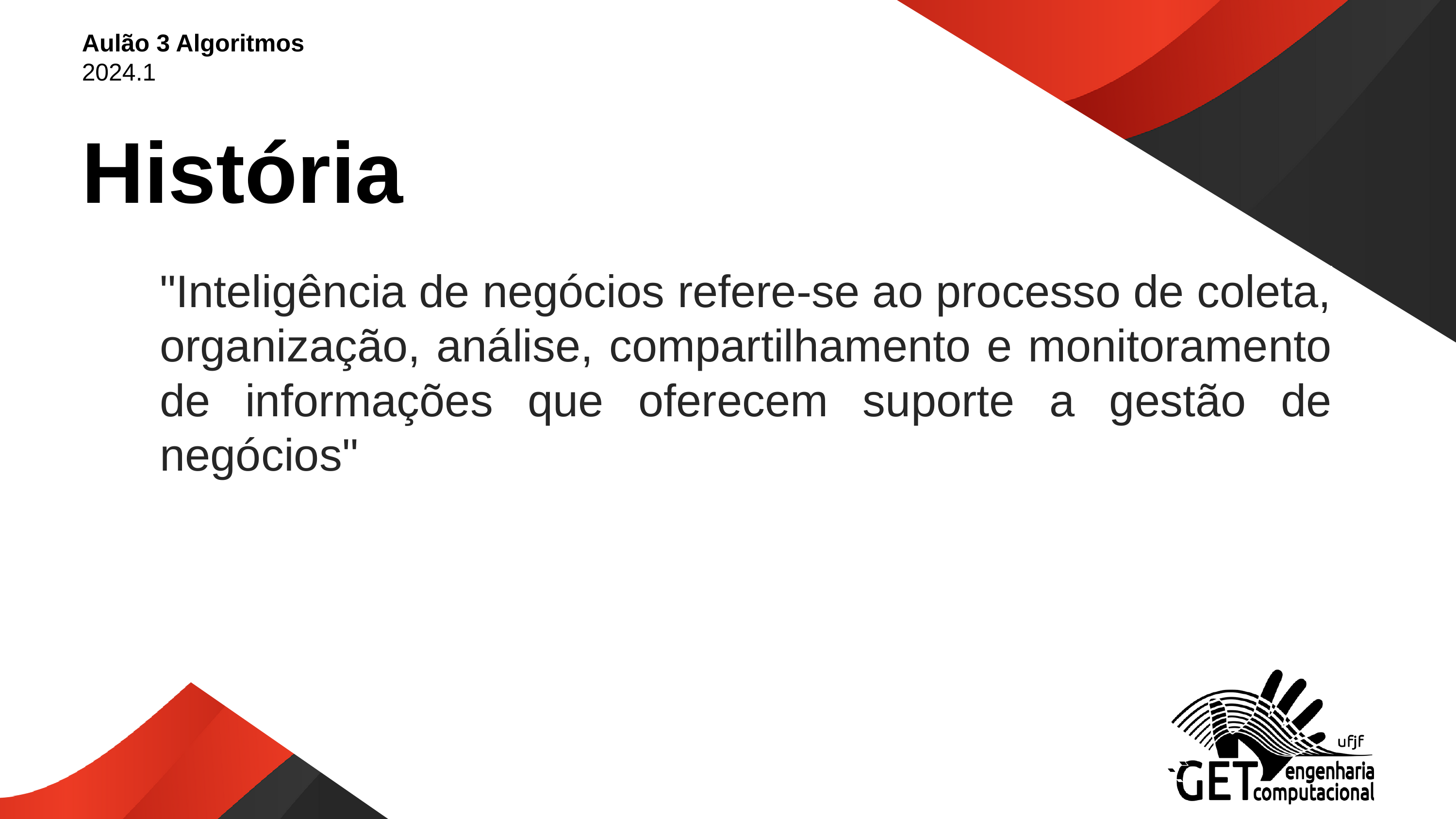

Aulão 3 Algoritmos
2024.1
História
"Inteligência de negócios refere-se ao processo de coleta, organização, análise, compartilhamento e monitoramento de informações que oferecem suporte a gestão de negócios"